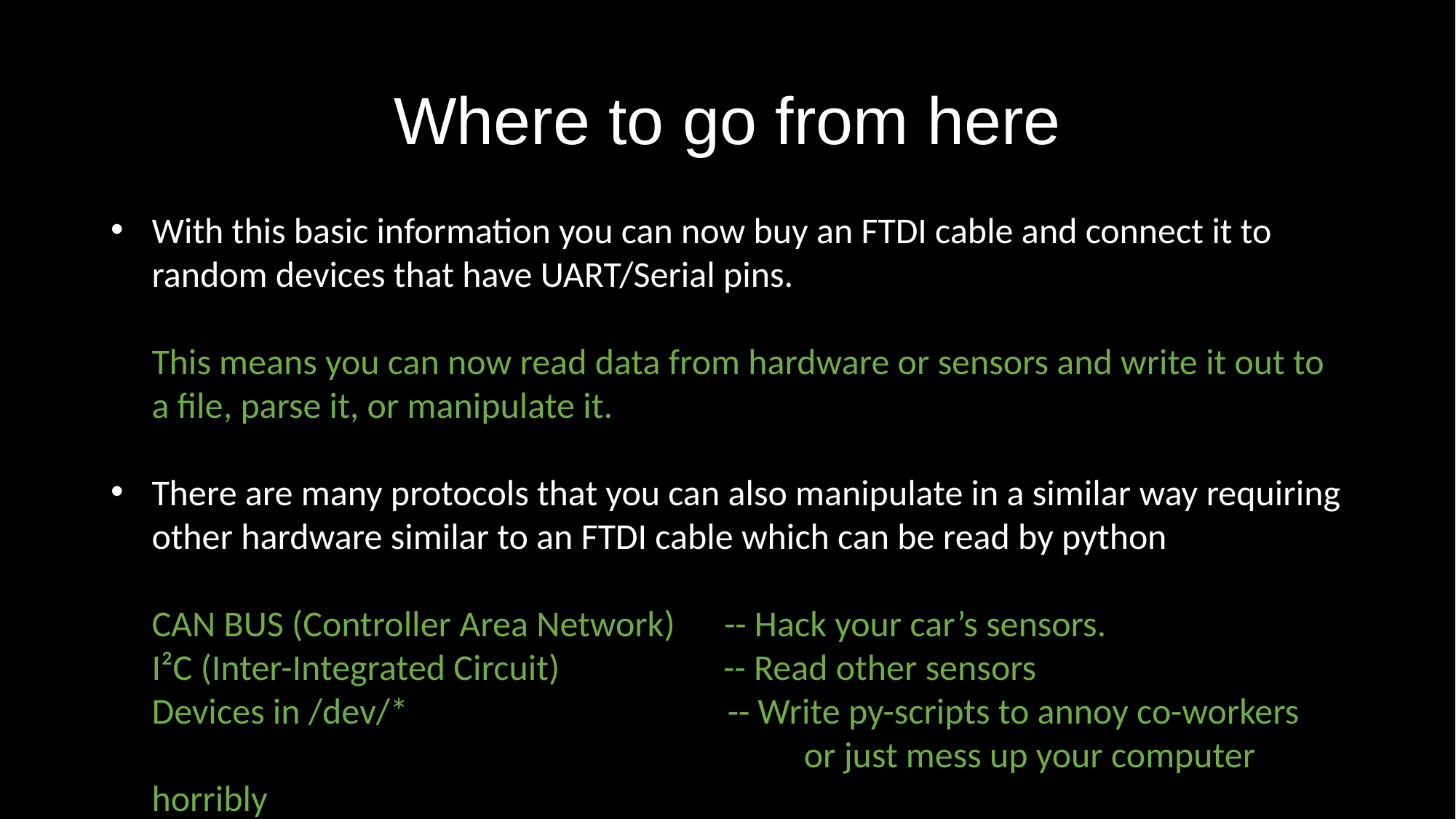

# Where to go from here
With this basic information you can now buy an FTDI cable and connect it to random devices that have UART/Serial pins.
This means you can now read data from hardware or sensors and write it out to a file, parse it, or manipulate it.

There are many protocols that you can also manipulate in a similar way requiring other hardware similar to an FTDI cable which can be read by python
CAN BUS (Controller Area Network)      -- Hack your car’s sensors.
I²C (Inter-Integrated Circuit)                    -- Read other sensors
Devices in /dev/*                                       -- Write py-scripts to annoy co-workers
					             or just mess up your computer horribly